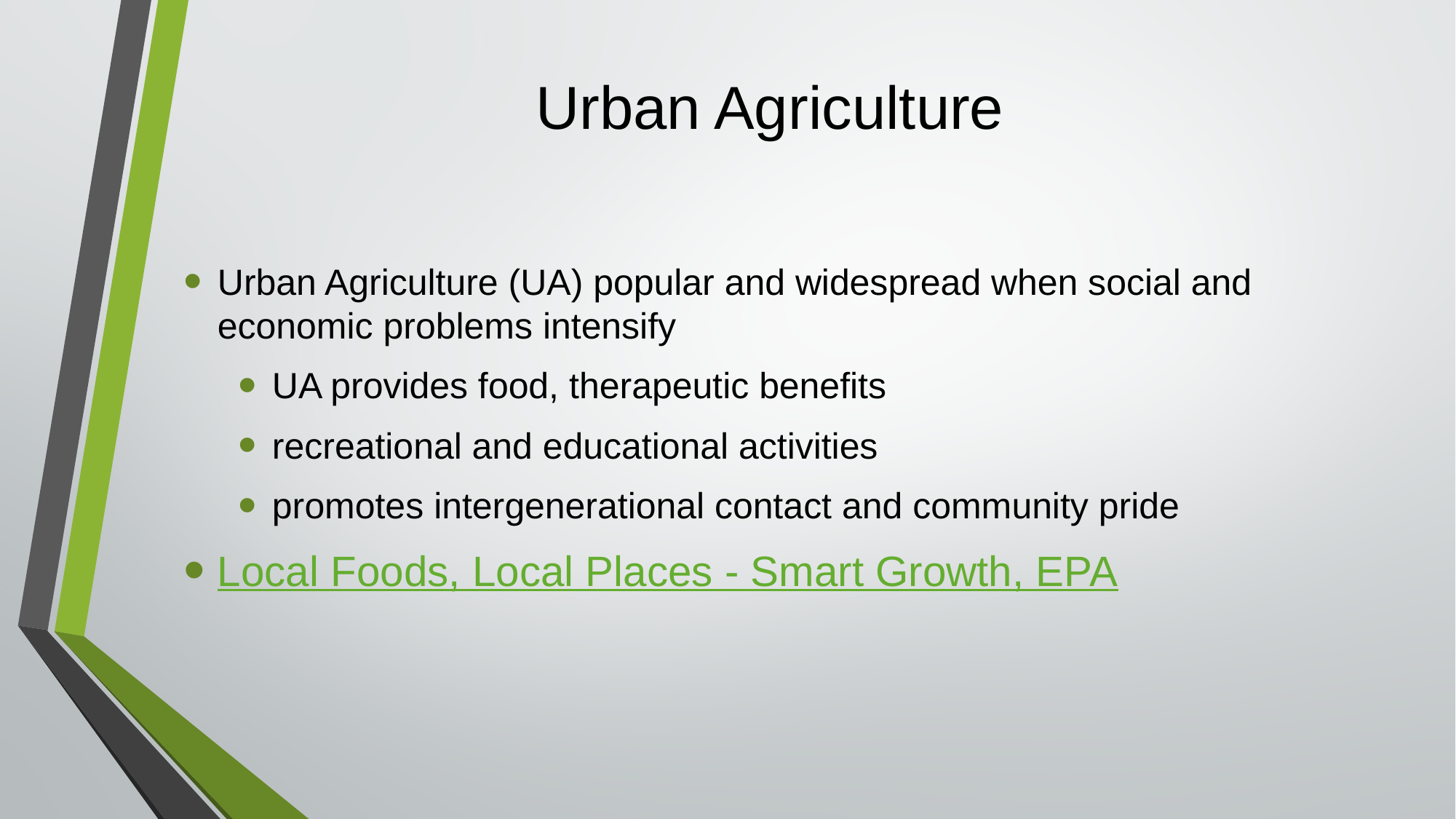

# Urban Agriculture
Urban Agriculture (UA) popular and widespread when social and economic problems intensify
UA provides food, therapeutic benefits
recreational and educational activities
promotes intergenerational contact and community pride
Local Foods, Local Places - Smart Growth, EPA